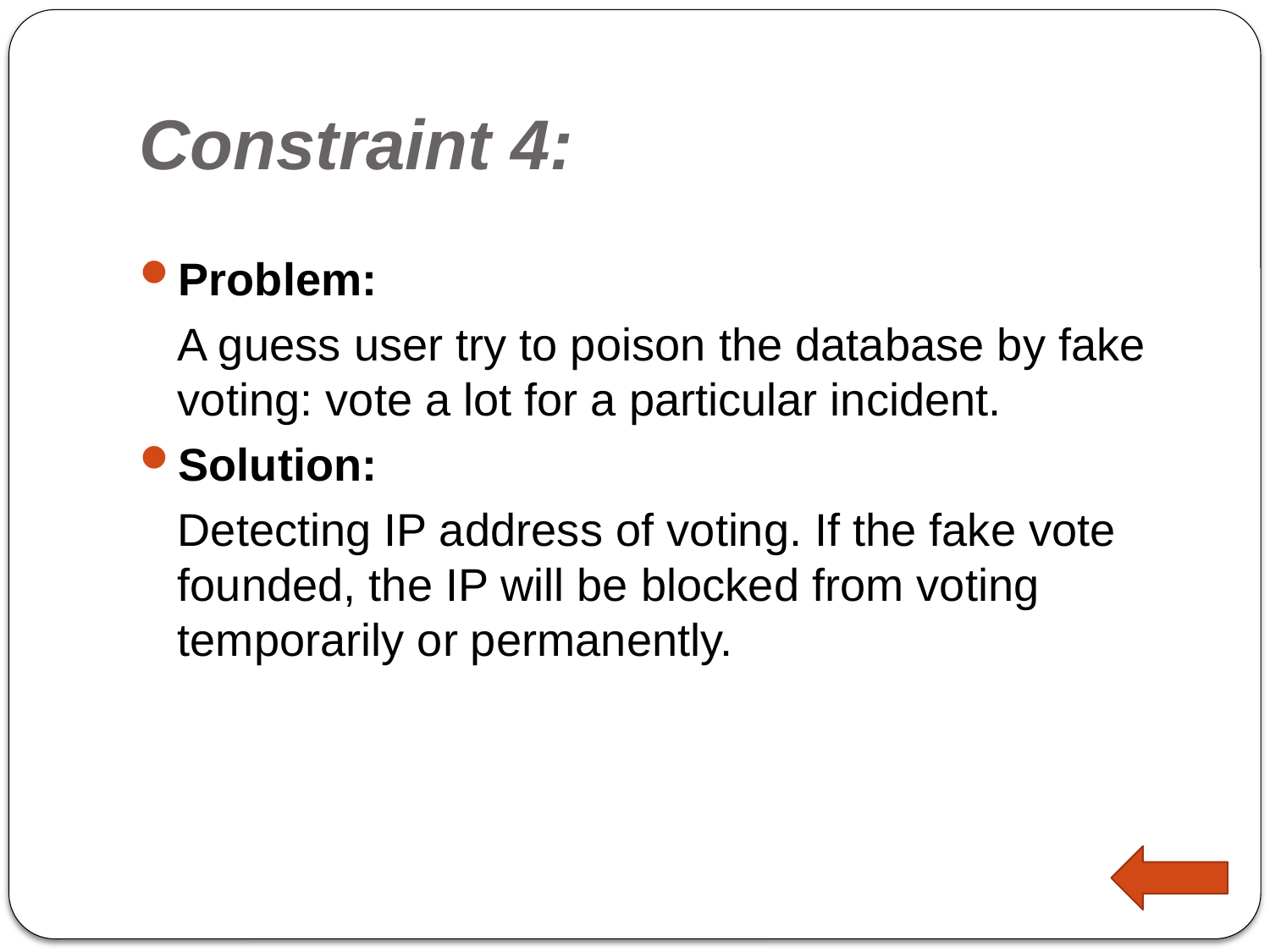

# Constraint 4:
Problem:
	A guess user try to poison the database by fake voting: vote a lot for a particular incident.
Solution:
	Detecting IP address of voting. If the fake vote founded, the IP will be blocked from voting temporarily or permanently.